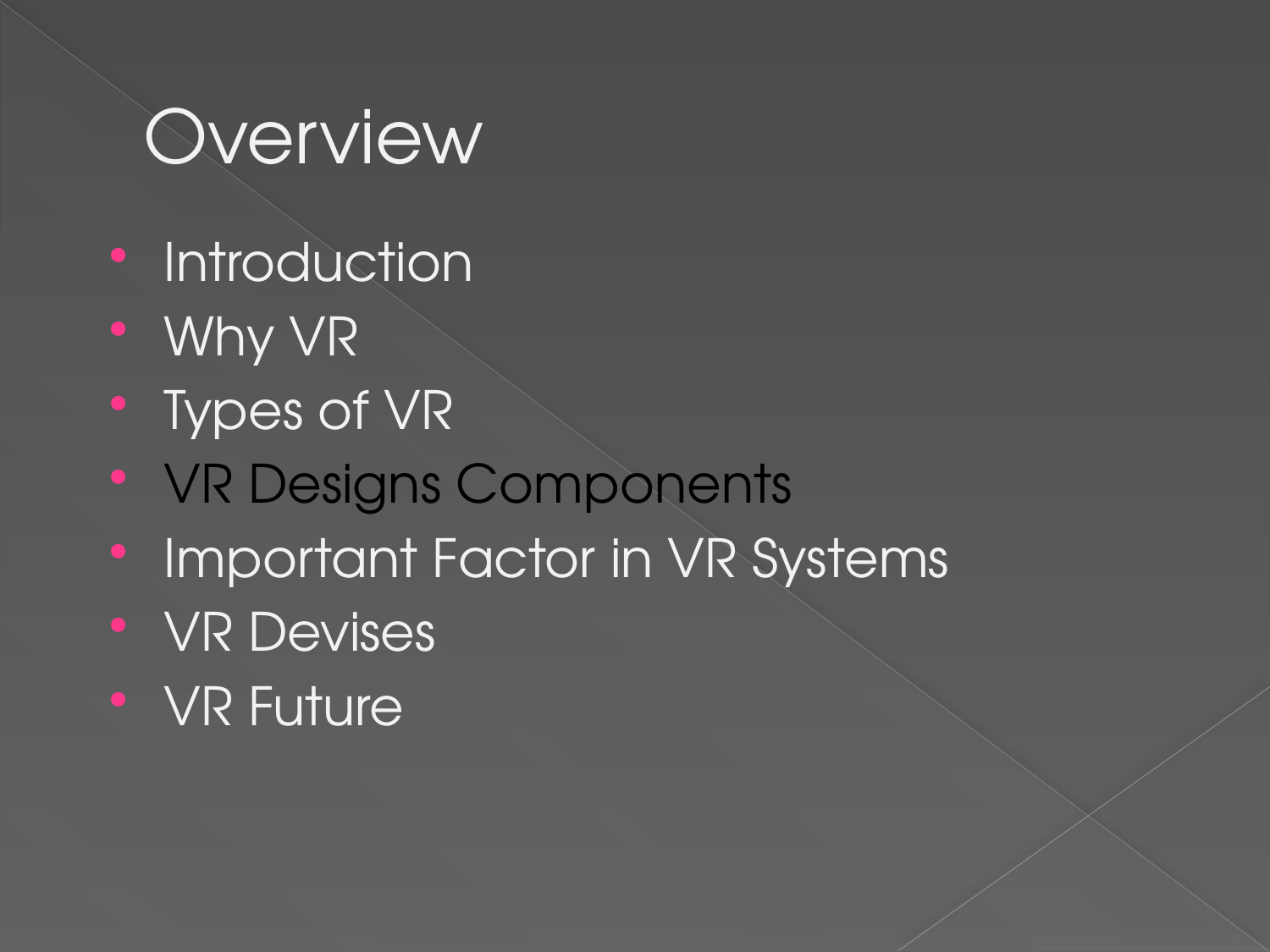

# Overview
Introduction
Why VR
Types of VR
VR Designs Components
Important Factor in VR Systems
VR Devises
VR Future